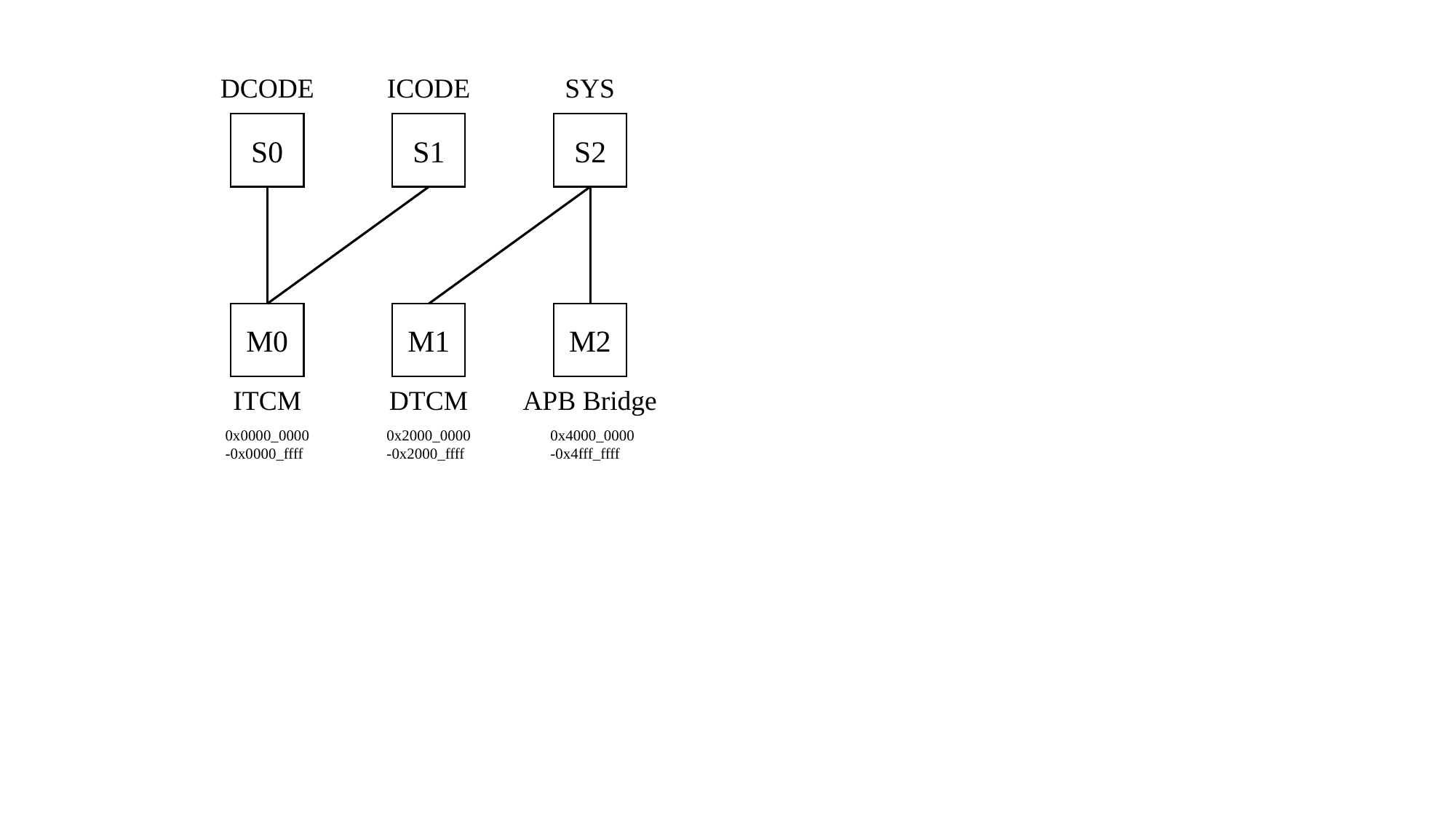

DCODE
ICODE
SYS
S0
S1
S2
M0
M1
M2
ITCM
DTCM
APB Bridge
0x0000_0000
-0x0000_ffff
0x2000_0000
-0x2000_ffff
0x4000_0000
-0x4fff_ffff